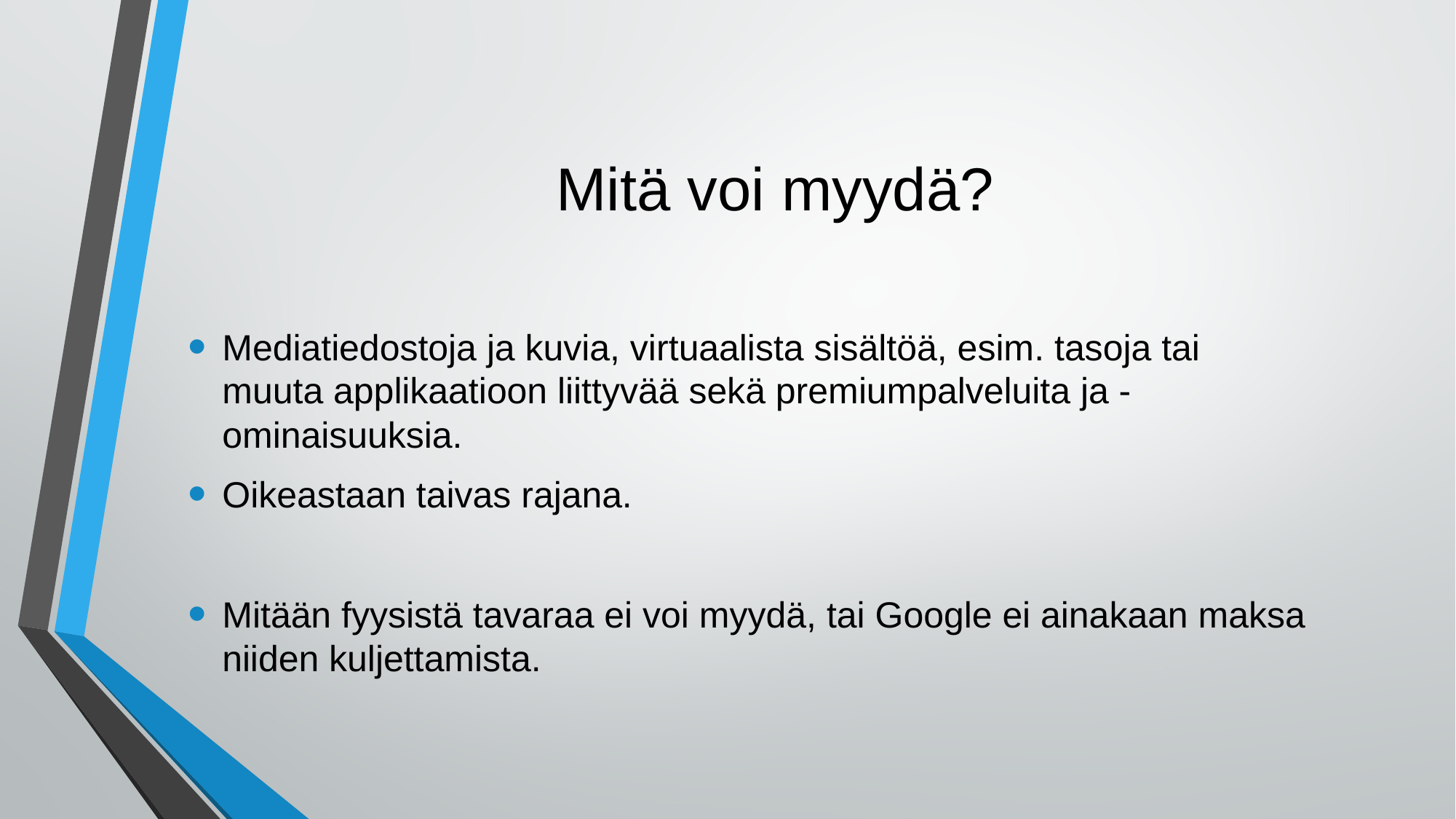

# Mitä voi myydä?
Mediatiedostoja ja kuvia, virtuaalista sisältöä, esim. tasoja tai muuta applikaatioon liittyvää sekä premiumpalveluita ja -ominaisuuksia.
Oikeastaan taivas rajana.

Mitään fyysistä tavaraa ei voi myydä, tai Google ei ainakaan maksa niiden kuljettamista.